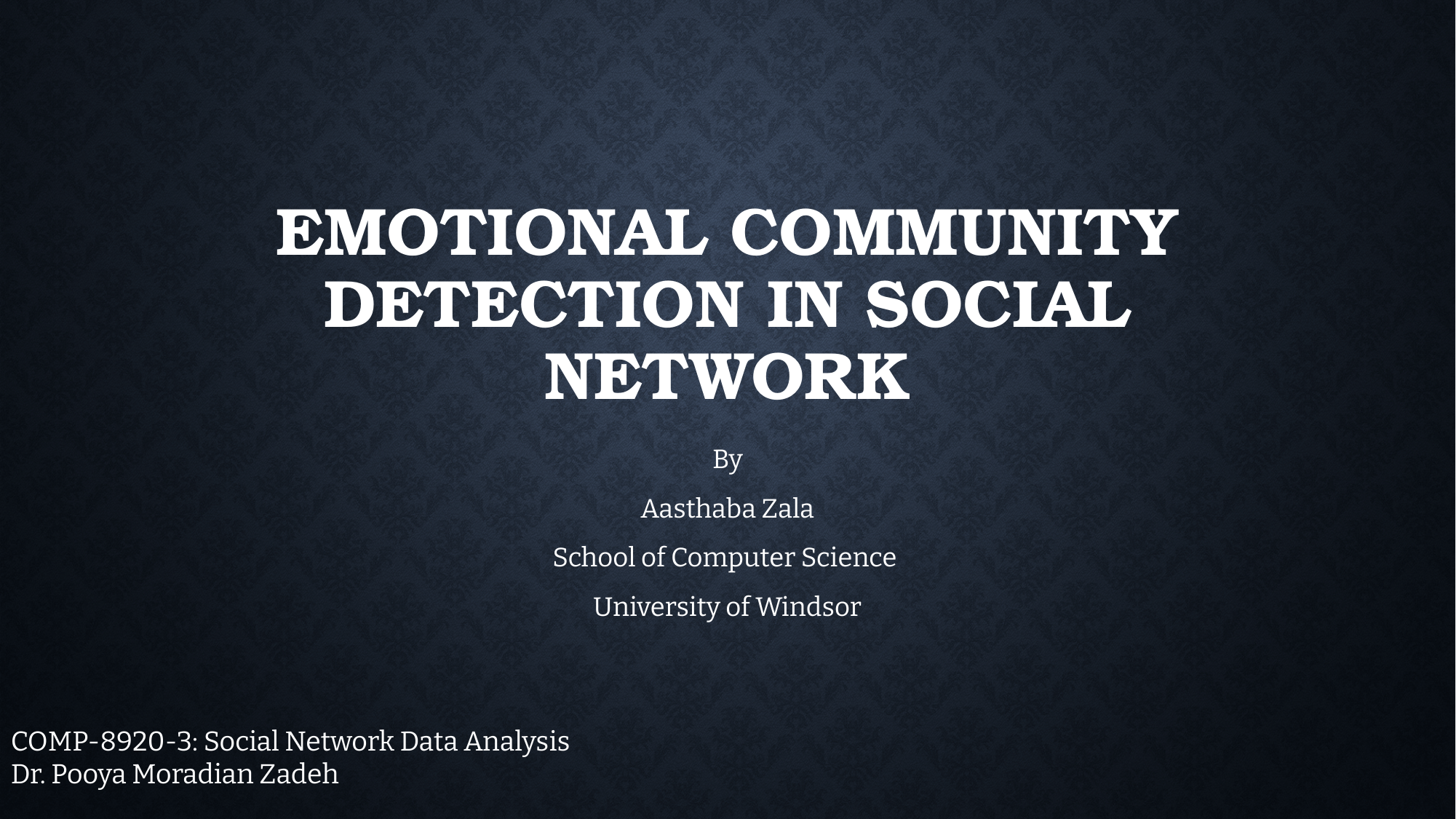

# Emotional Community Detection in Social Network
By
Aasthaba Zala
School of Computer Science
University of Windsor
COMP-8920-3: Social Network Data Analysis
Dr. Pooya Moradian Zadeh